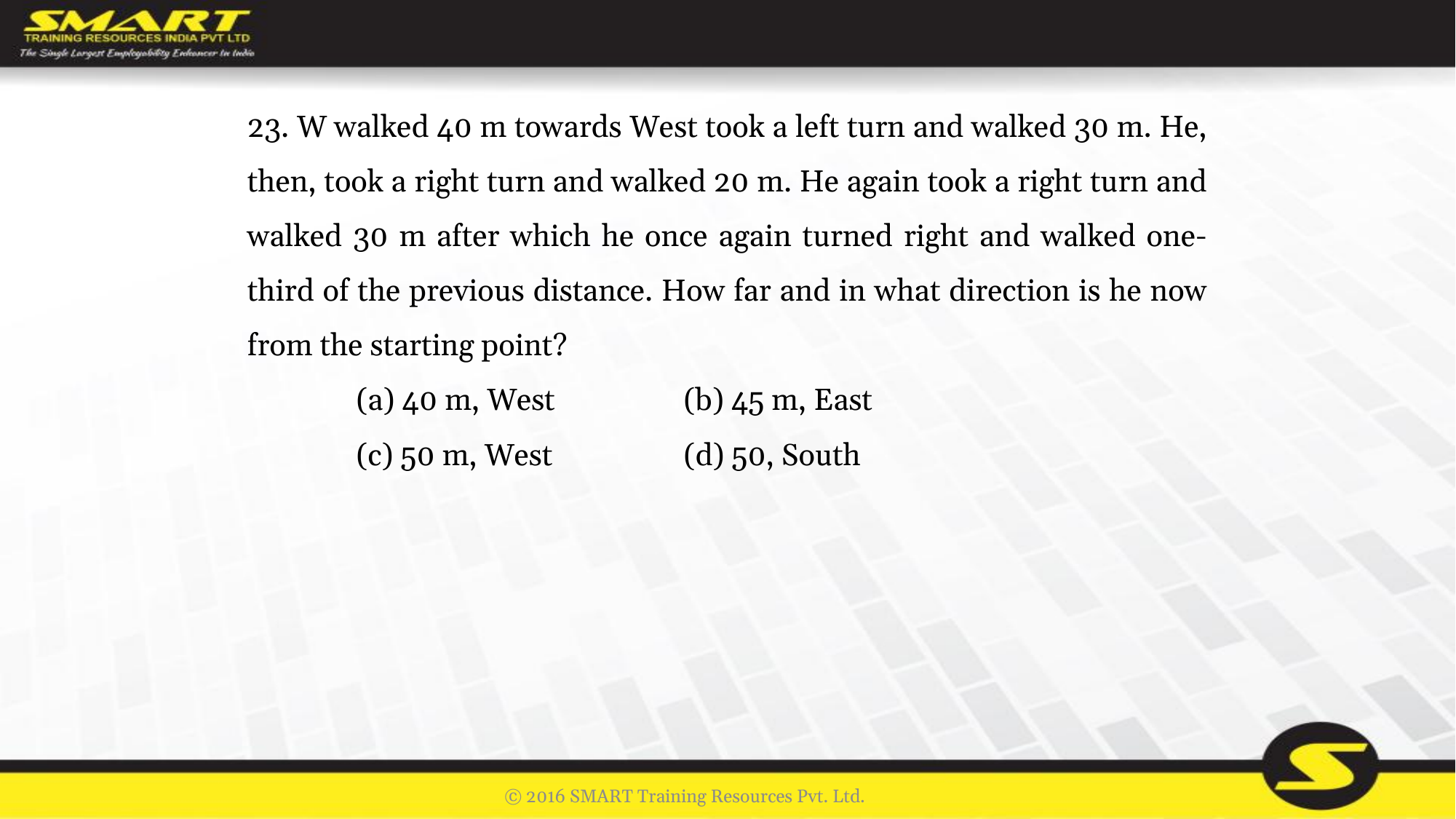

23. W walked 40 m towards West took a left turn and walked 30 m. He, then, took a right turn and walked 20 m. He again took a right turn and walked 30 m after which he once again turned right and walked one-third of the previous distance. How far and in what direction is he now from the starting point?
	(a) 40 m, West		(b) 45 m, East
	(c) 50 m, West		(d) 50, South

© 2016 SMART Training Resources Pvt. Ltd.